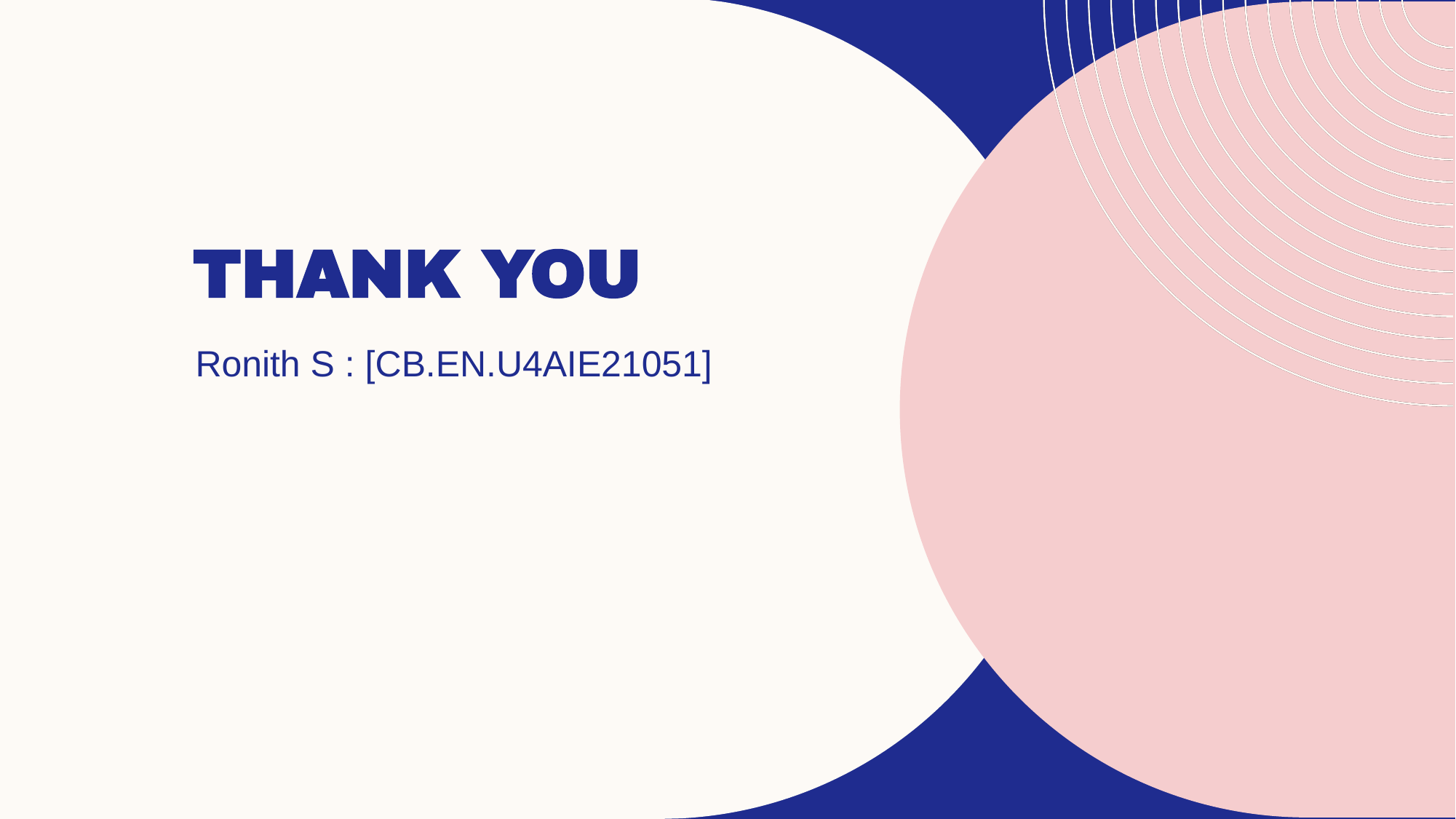

# THANK YOU
Ronith S : [CB.EN.U4AIE21051]